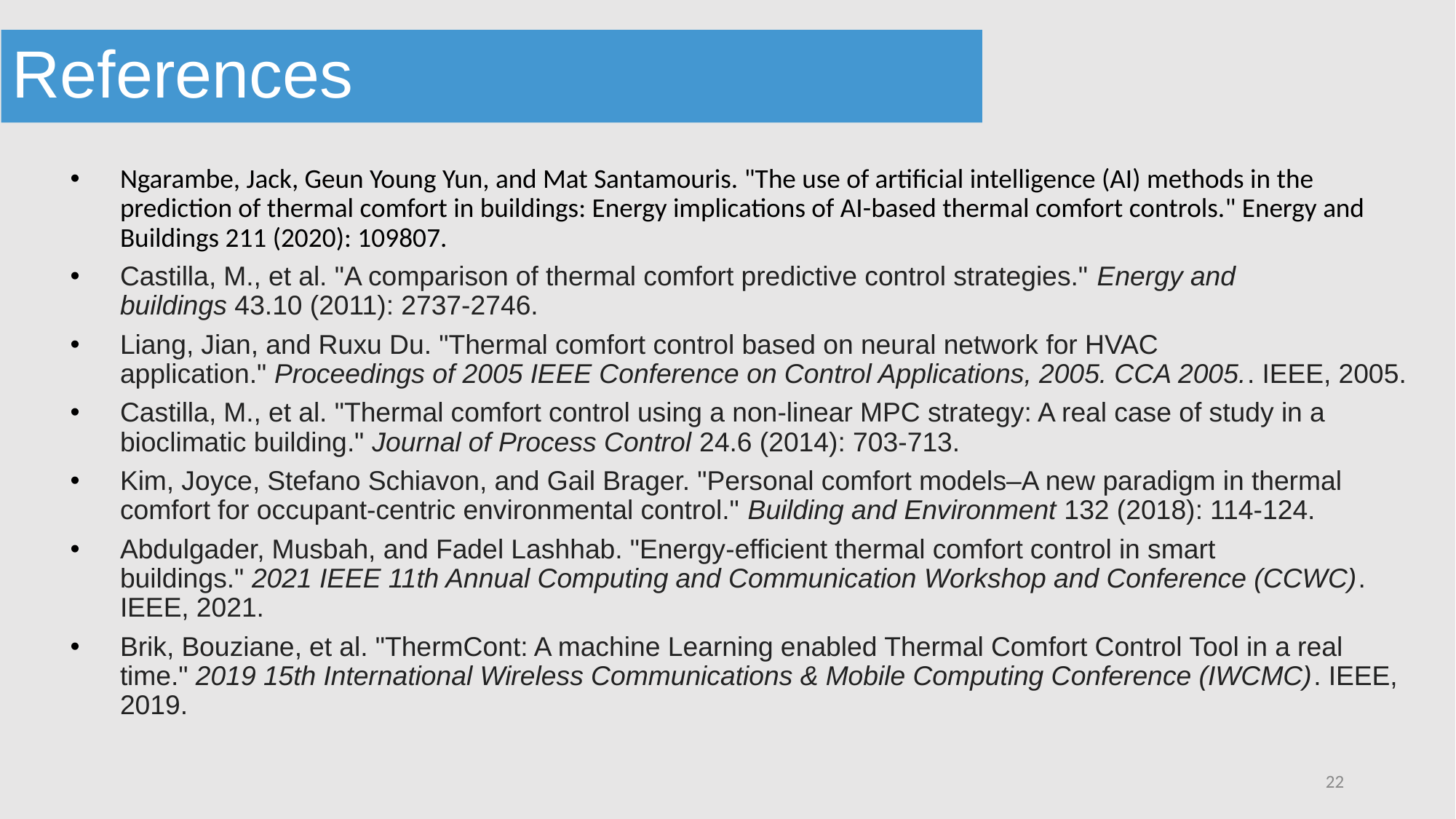

References
Ngarambe, Jack, Geun Young Yun, and Mat Santamouris. "The use of artificial intelligence (AI) methods in the prediction of thermal comfort in buildings: Energy implications of AI-based thermal comfort controls." Energy and Buildings 211 (2020): 109807.
Castilla, M., et al. "A comparison of thermal comfort predictive control strategies." Energy and buildings 43.10 (2011): 2737-2746.
Liang, Jian, and Ruxu Du. "Thermal comfort control based on neural network for HVAC application." Proceedings of 2005 IEEE Conference on Control Applications, 2005. CCA 2005.. IEEE, 2005.
Castilla, M., et al. "Thermal comfort control using a non-linear MPC strategy: A real case of study in a bioclimatic building." Journal of Process Control 24.6 (2014): 703-713.
Kim, Joyce, Stefano Schiavon, and Gail Brager. "Personal comfort models–A new paradigm in thermal comfort for occupant-centric environmental control." Building and Environment 132 (2018): 114-124.
Abdulgader, Musbah, and Fadel Lashhab. "Energy-efficient thermal comfort control in smart buildings." 2021 IEEE 11th Annual Computing and Communication Workshop and Conference (CCWC). IEEE, 2021.
Brik, Bouziane, et al. "ThermCont: A machine Learning enabled Thermal Comfort Control Tool in a real time." 2019 15th International Wireless Communications & Mobile Computing Conference (IWCMC). IEEE, 2019.

22